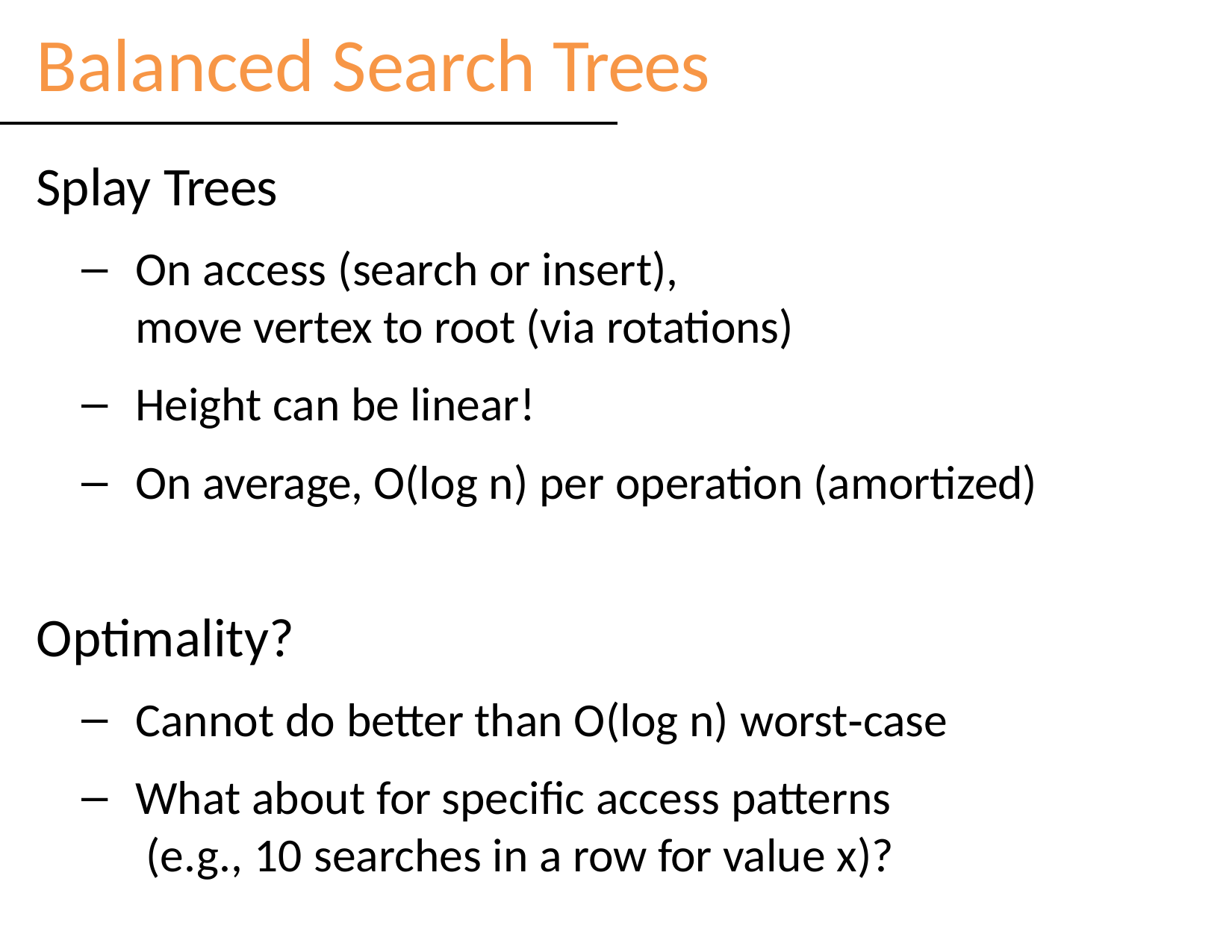

# Balanced Search Trees
Splay Trees
On access (search or insert),
move vertex to root (via rotations)
Height can be linear!
On average, O(log n) per operation (amortized)

Optimality?
Cannot do better than O(log n) worst‐case
What about for specific access patterns  (e.g., 10 searches in a row for value x)?